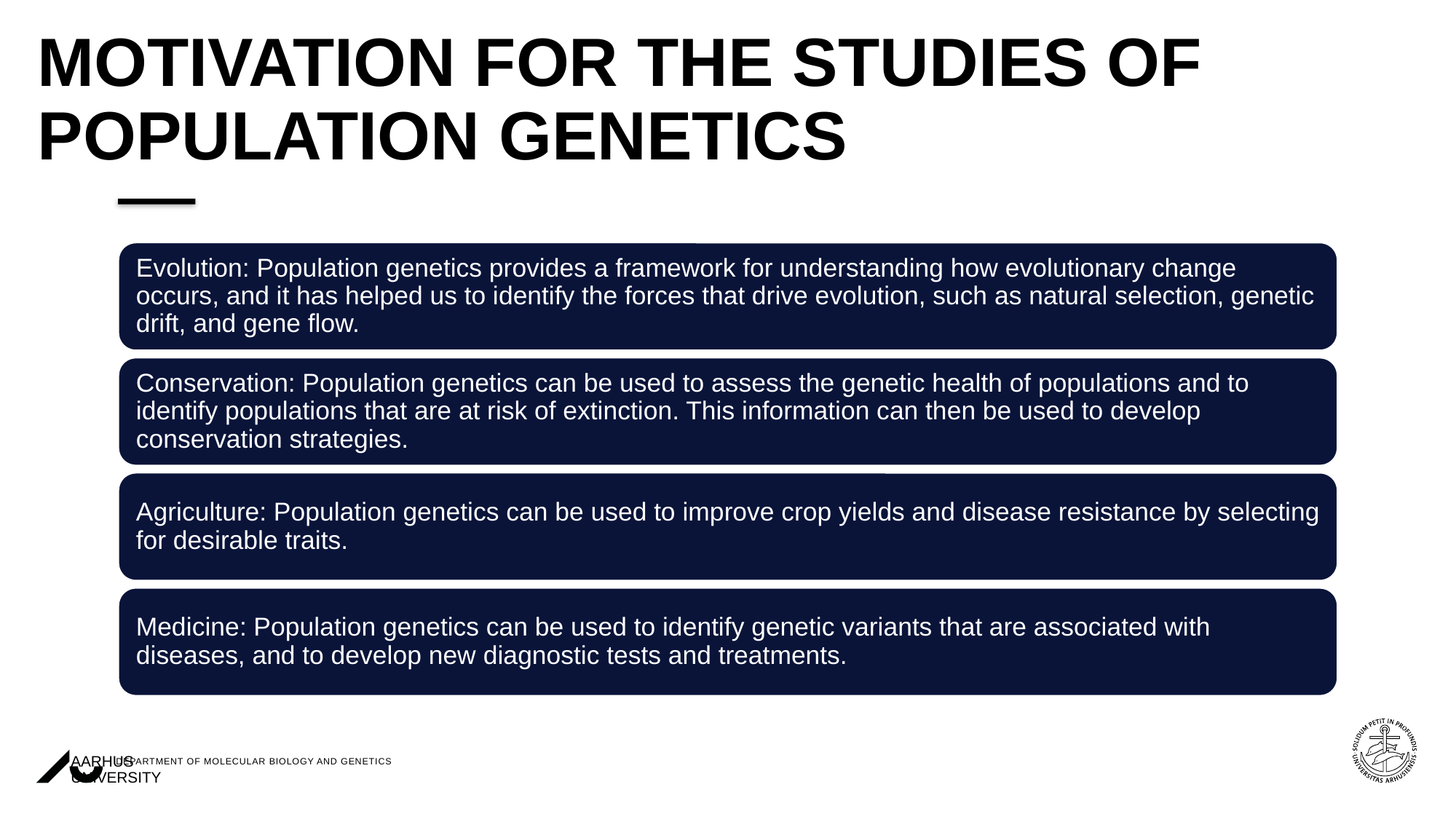

# Motivation for the studies of  population genetics
Evolution: Population genetics provides a framework for understanding how evolutionary change occurs, and it has helped us to identify the forces that drive evolution, such as natural selection, genetic drift, and gene flow.
Conservation: Population genetics can be used to assess the genetic health of populations and to identify populations that are at risk of extinction. This information can then be used to develop conservation strategies.
Agriculture: Population genetics can be used to improve crop yields and disease resistance by selecting for desirable traits.
Medicine: Population genetics can be used to identify genetic variants that are associated with diseases, and to develop new diagnostic tests and treatments.